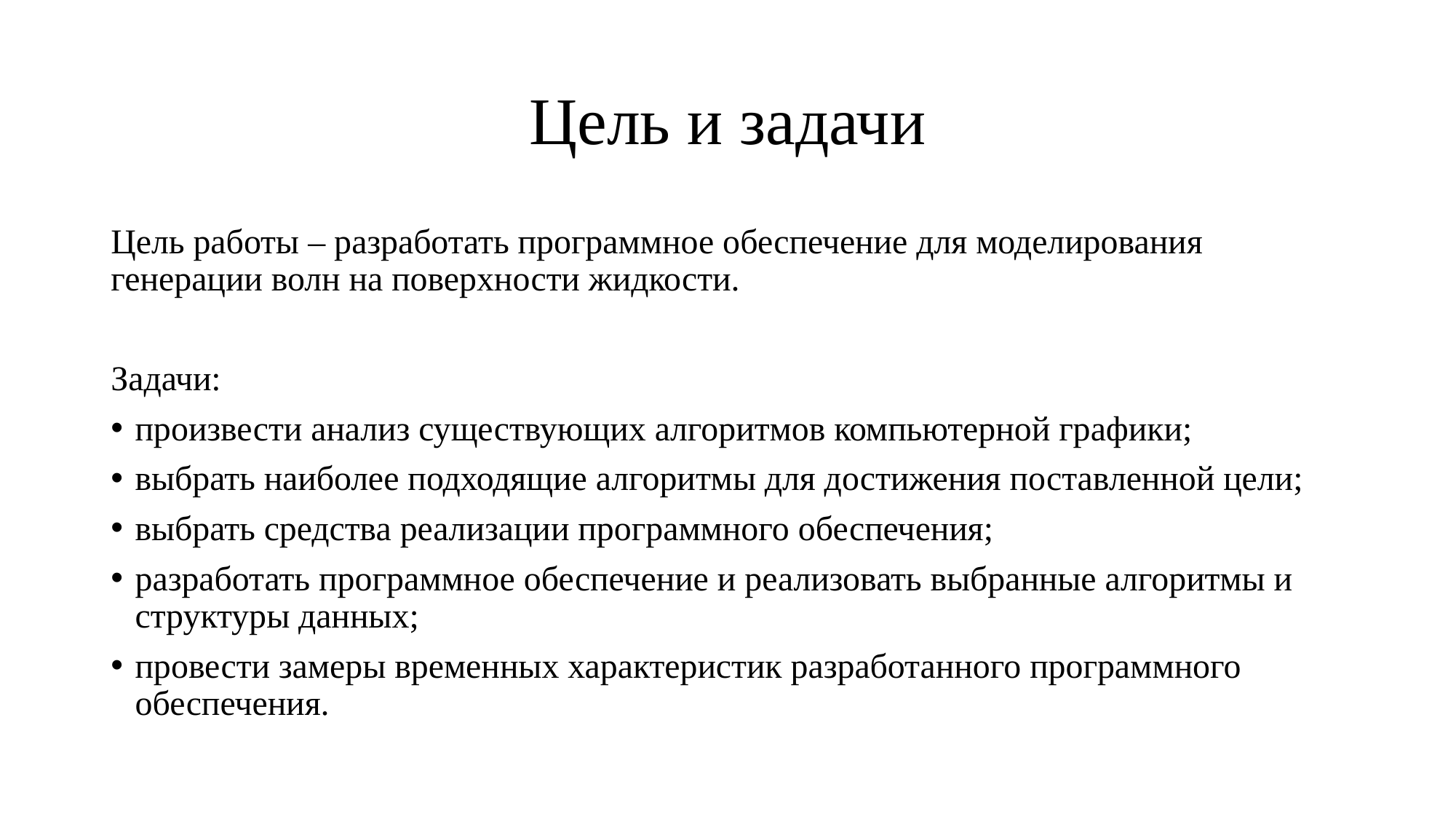

# Цель и задачи
Цель работы – разработать программное обеспечение для моделирования генерации волн на поверхности жидкости.

Задачи:
произвести анализ существующих алгоритмов компьютерной графики;
выбрать наиболее подходящие алгоритмы для достижения поставленной цели;
выбрать средства реализации программного обеспечения;
разработать программное обеспечение и реализовать выбранные алгоритмы и структуры данных;
провести замеры временных характеристик разработанного программного обеспечения.